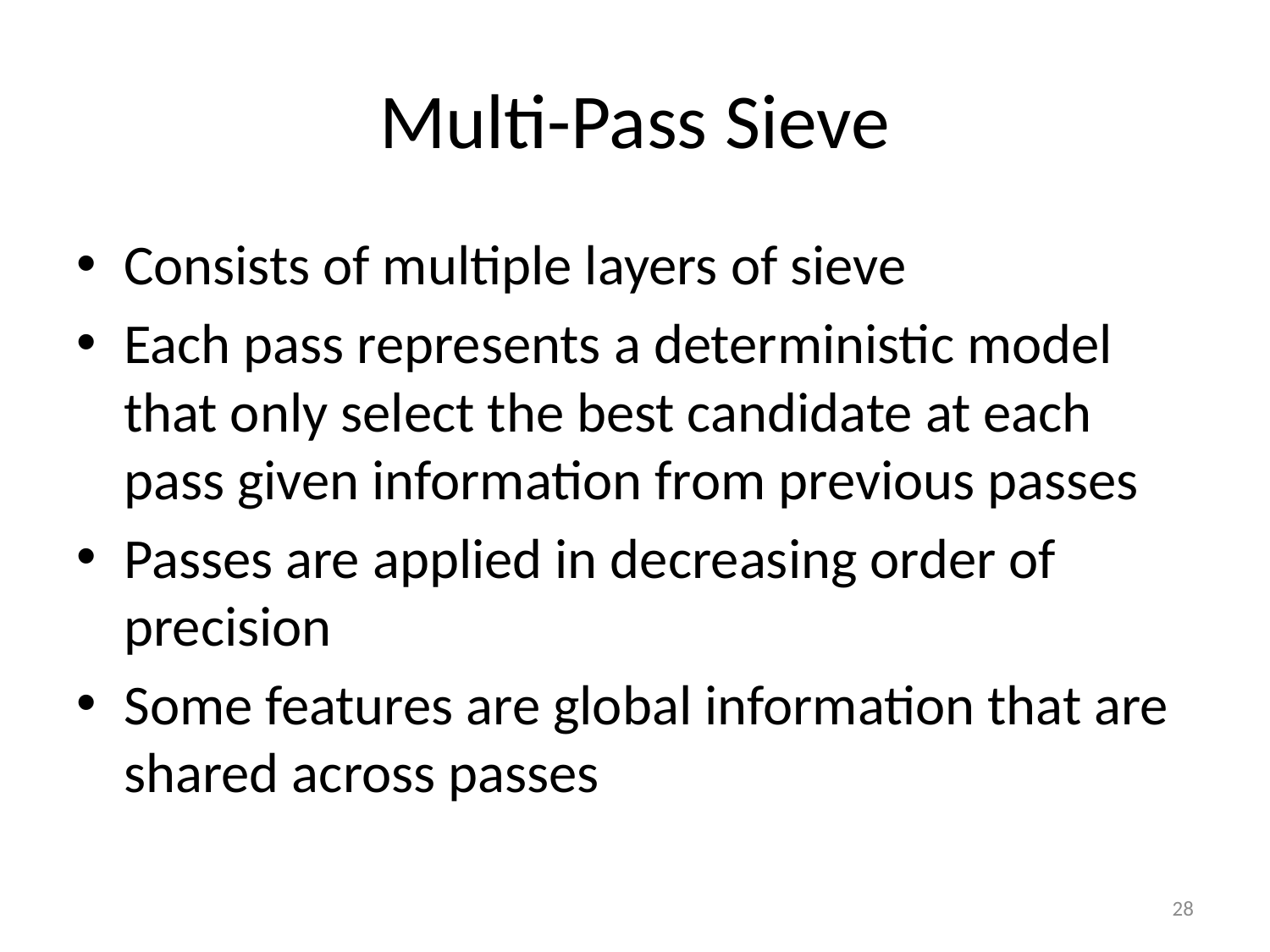

# Multi-Pass Sieve
Consists of multiple layers of sieve
Each pass represents a deterministic model that only select the best candidate at each pass given information from previous passes
Passes are applied in decreasing order of precision
Some features are global information that are shared across passes
28